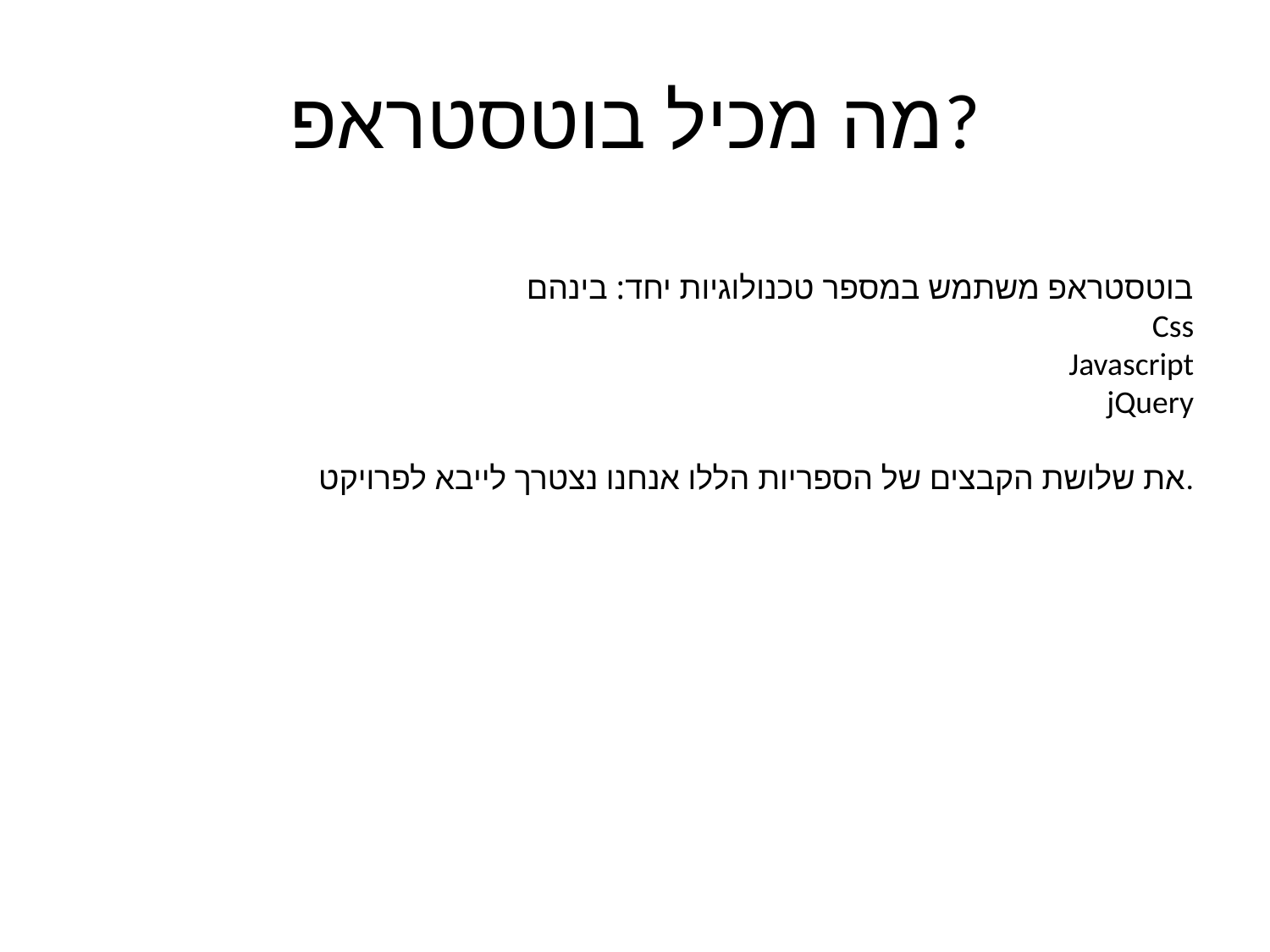

# מה מכיל בוטסטראפ?
בוטסטראפ משתמש במספר טכנולוגיות יחד: בינהם
Css
Javascript
jQuery

את שלושת הקבצים של הספריות הללו אנחנו נצטרך לייבא לפרויקט.